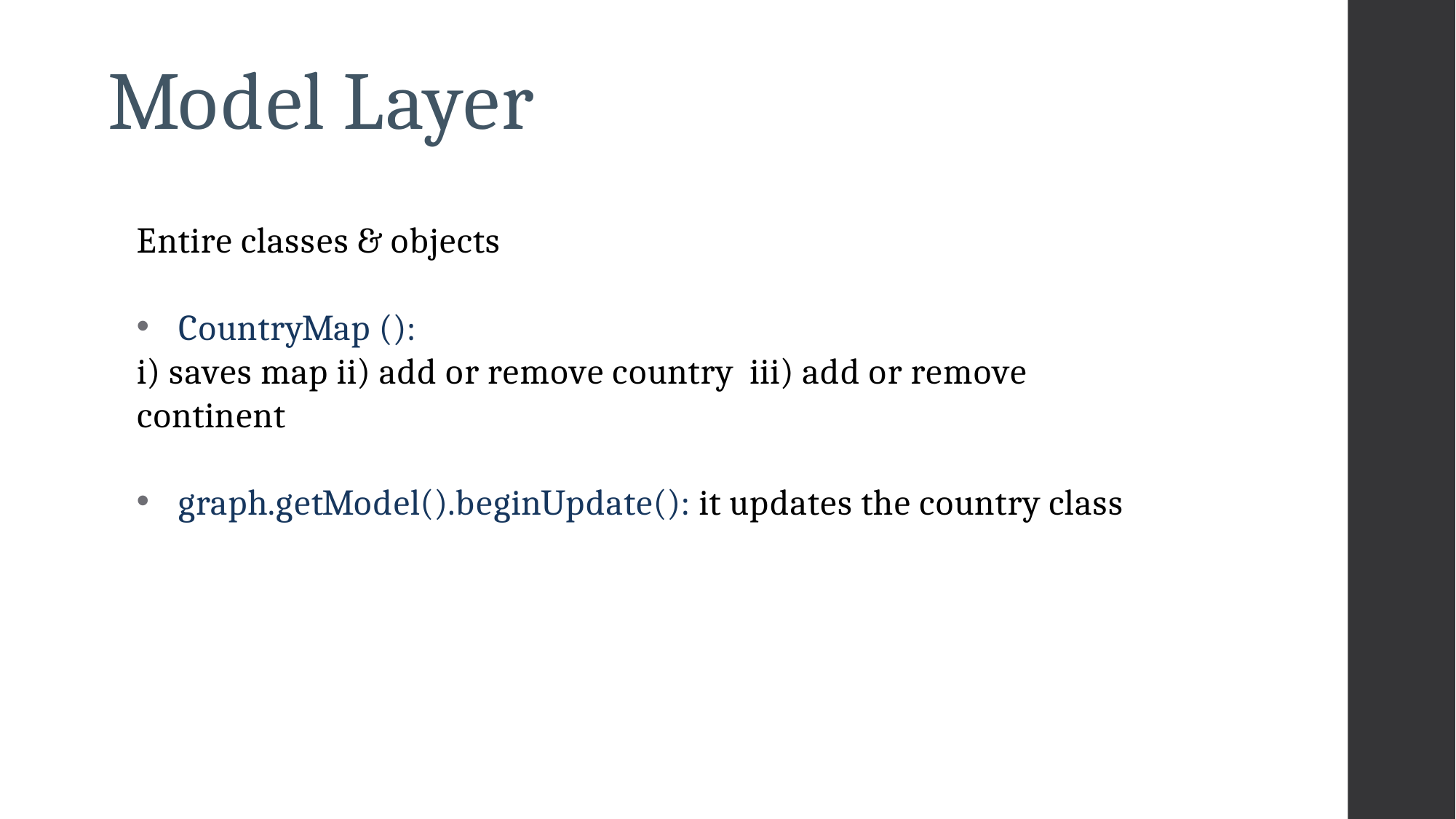

# Model Layer

Entire classes & objects

CountryMap ():
i) saves map ii) add or remove country  iii) add or remove continent

graph.getModel().beginUpdate(): it updates the country class